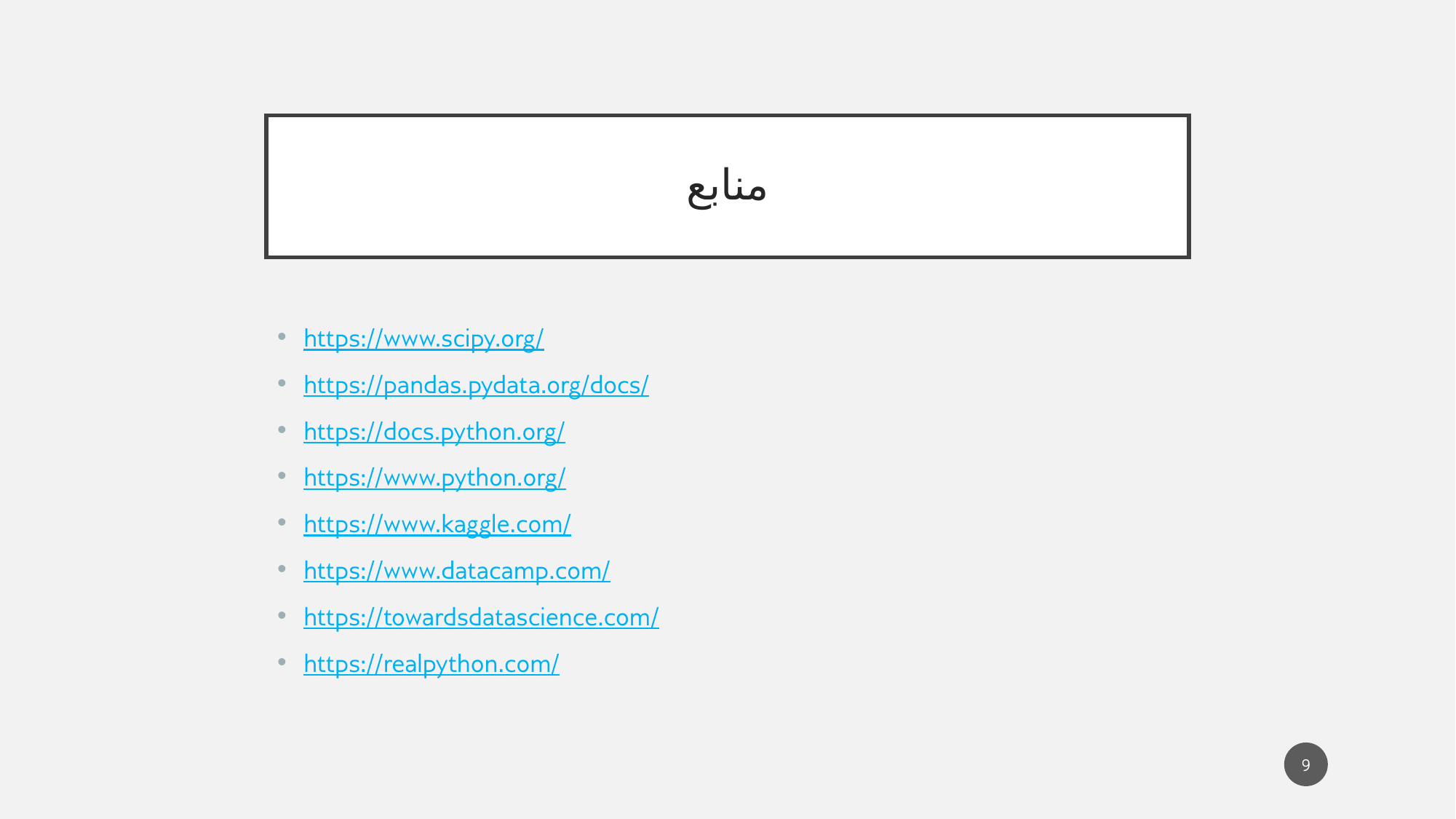

# منابع
https://www.scipy.org/
https://pandas.pydata.org/docs/
https://docs.python.org/
https://www.python.org/
https://www.kaggle.com/
https://www.datacamp.com/
https://towardsdatascience.com/
https://realpython.com/

9